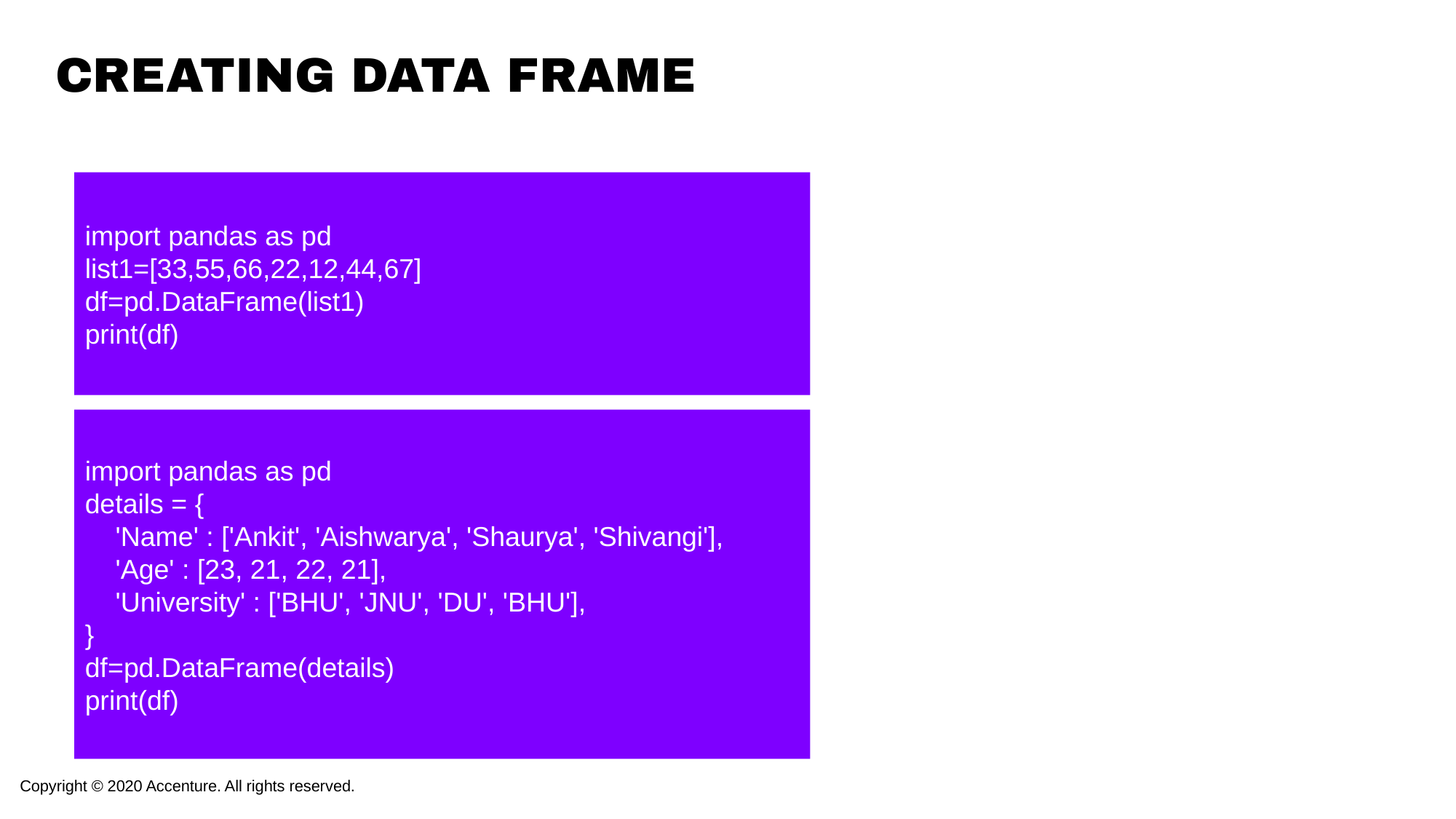

# Creating Data Frame

import pandas as pd
list1=[33,55,66,22,12,44,67]
df=pd.DataFrame(list1)
print(df)
import pandas as pd
details = {
    'Name' : ['Ankit', 'Aishwarya', 'Shaurya', 'Shivangi'],
    'Age' : [23, 21, 22, 21],
    'University' : ['BHU', 'JNU', 'DU', 'BHU'],
}
df=pd.DataFrame(details)
print(df)